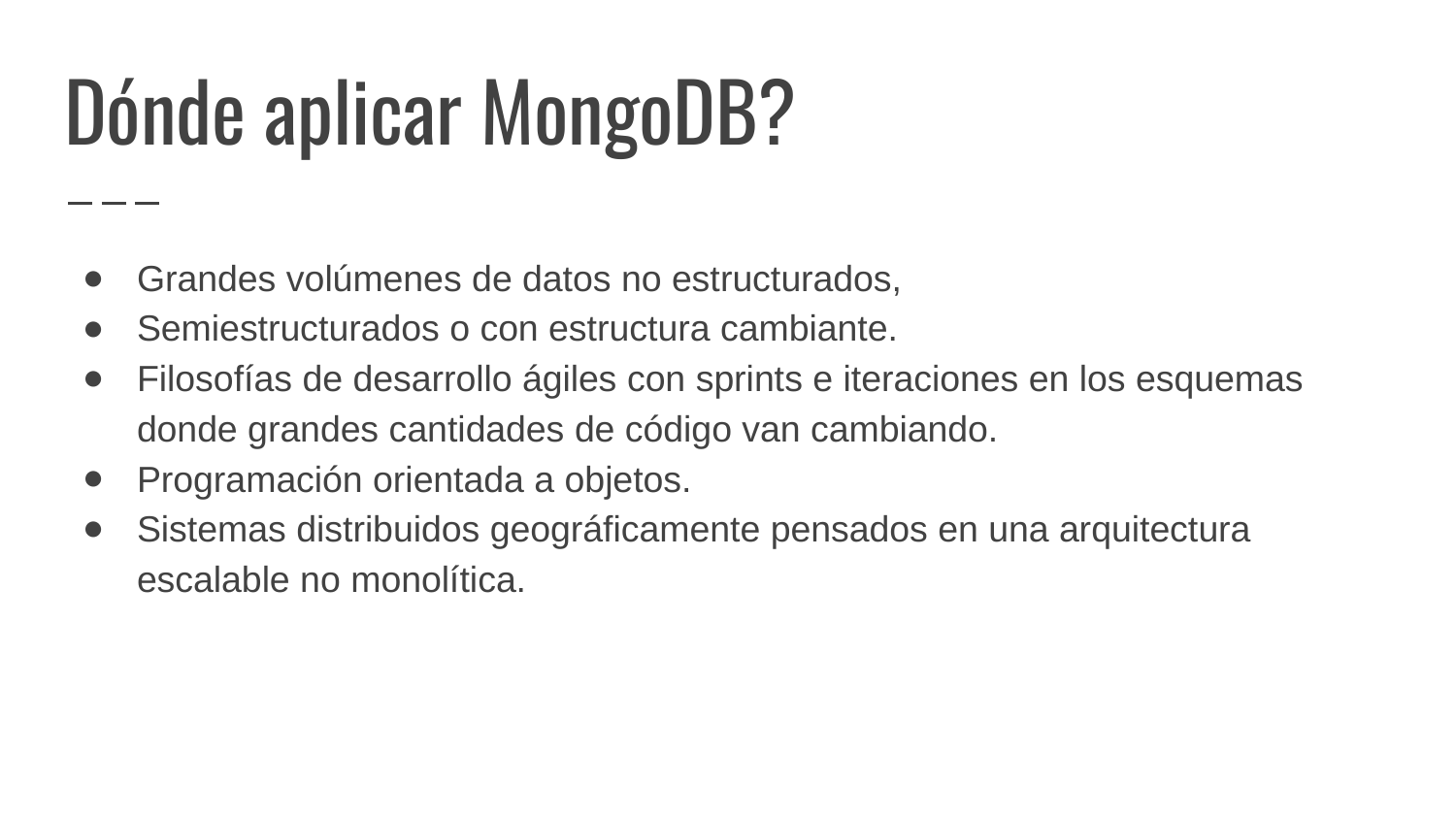

# Dónde aplicar MongoDB?
Grandes volúmenes de datos no estructurados,
Semiestructurados o con estructura cambiante.
Filosofías de desarrollo ágiles con sprints e iteraciones en los esquemas donde grandes cantidades de código van cambiando.
Programación orientada a objetos.
Sistemas distribuidos geográficamente pensados en una arquitectura escalable no monolítica.